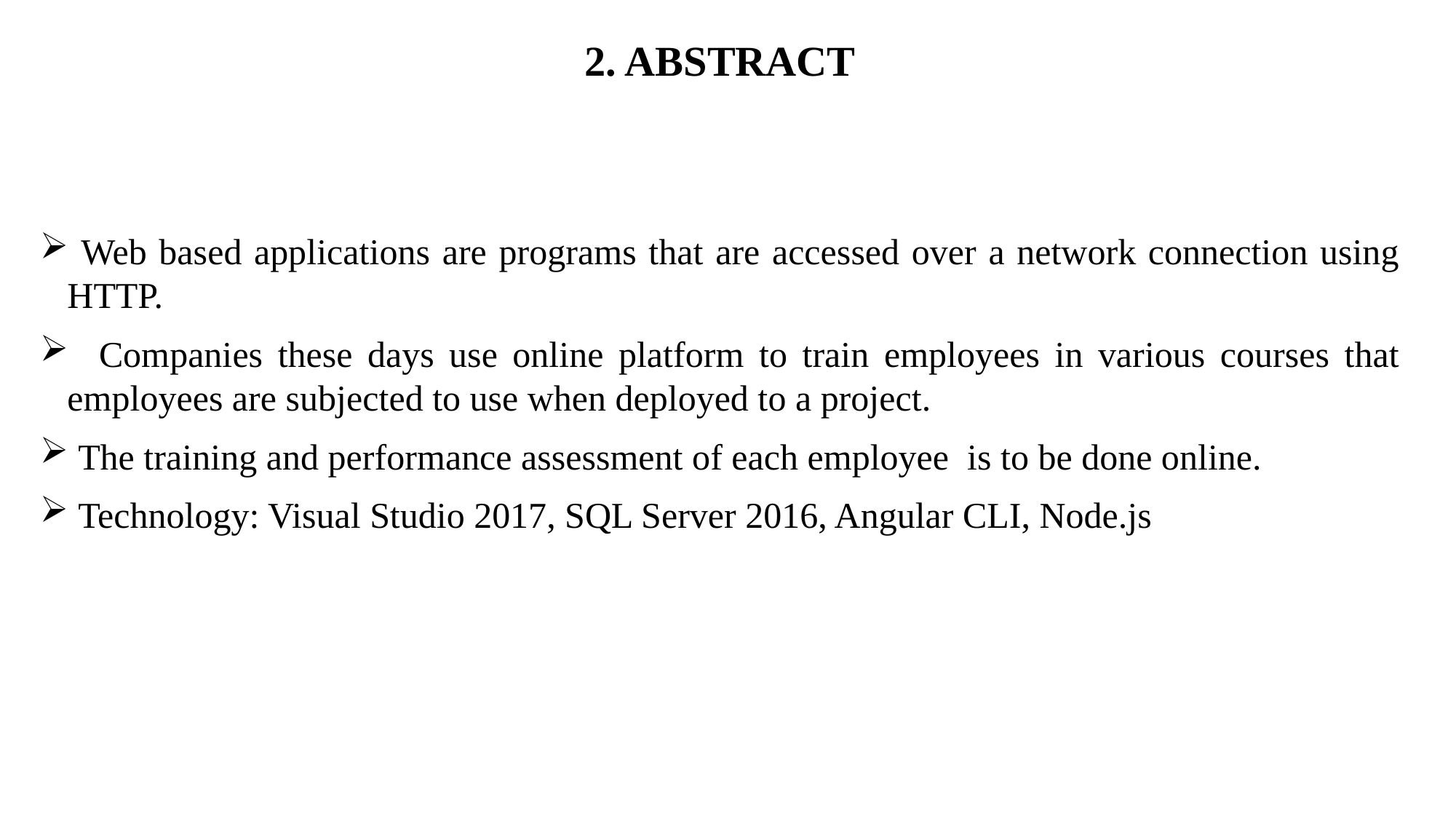

# 2. ABSTRACT

 Web based applications are programs that are accessed over a network connection using HTTP.
  Companies these days use online platform to train employees in various courses that employees are subjected to use when deployed to a project.
 The training and performance assessment of each employee  is to be done online.
 Technology: Visual Studio 2017, SQL Server 2016, Angular CLI, Node.js